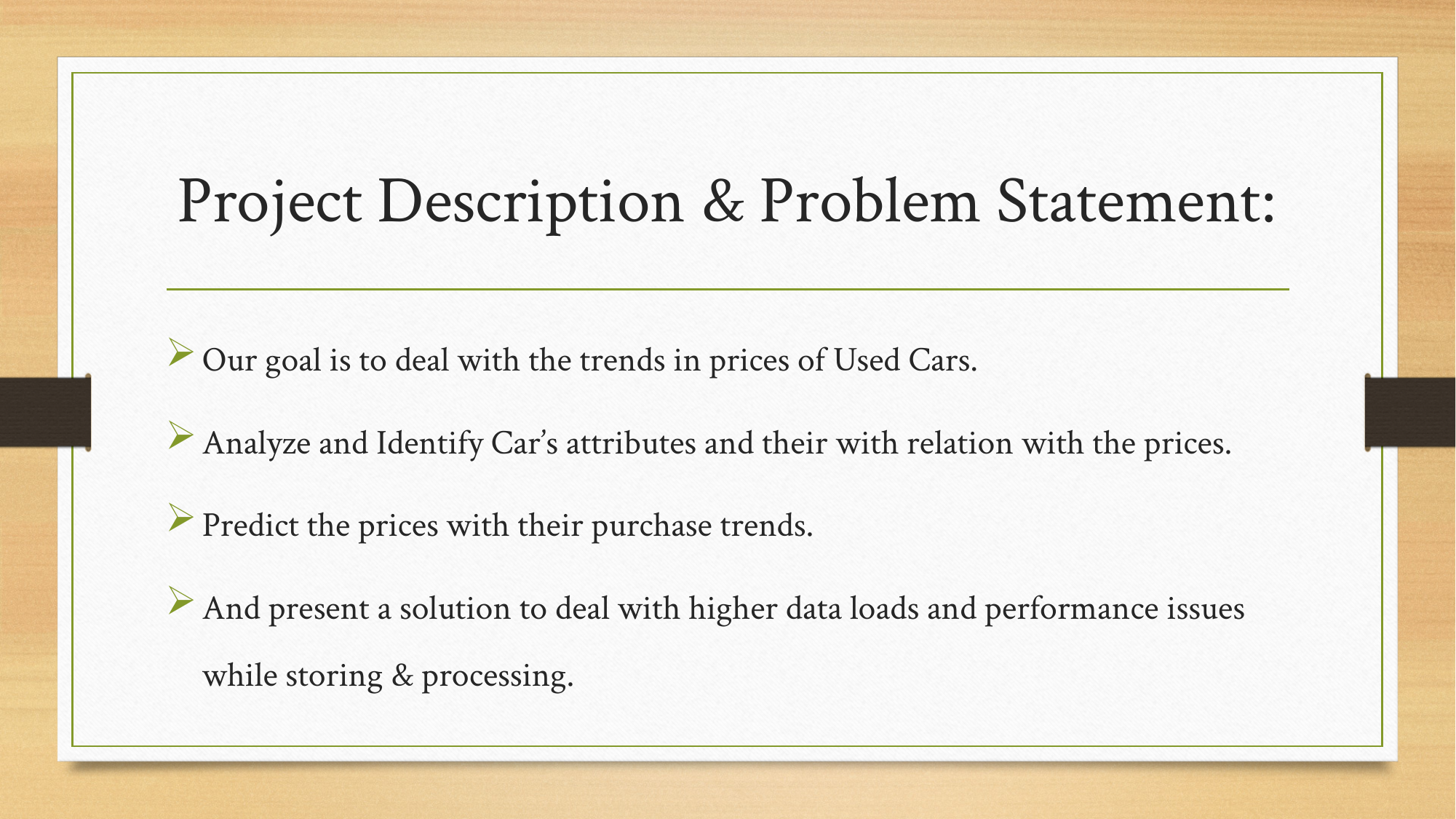

# Project Description & Problem Statement:
Our goal is to deal with the trends in prices of Used Cars.
Analyze and Identify Car’s attributes and their with relation with the prices.
Predict the prices with their purchase trends.
And present a solution to deal with higher data loads and performance issues while storing & processing.